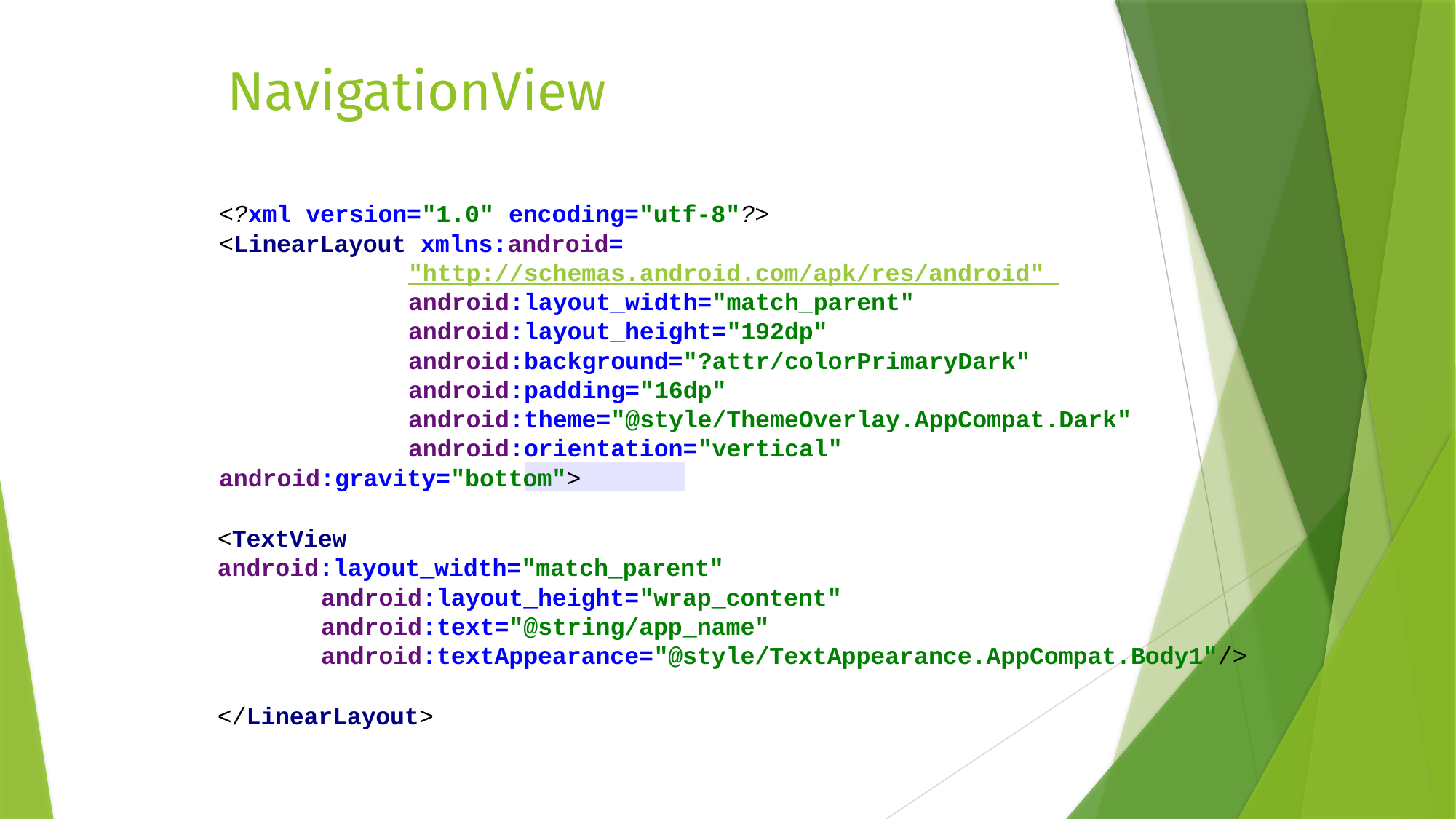

# NavigationView
<?xml version="1.0" encoding="utf-8"?>
<LinearLayout xmlns:android="http://schemas.android.com/apk/res/android"  android:layout_width="match_parent"  android:layout_height="192dp"  android:background="?attr/colorPrimaryDark"  android:padding="16dp"  android:theme="@style/ThemeOverlay.AppCompat.Dark"  android:orientation="vertical"
android:gravity="bottom">

<TextView
android:layout_width="match_parent"  android:layout_height="wrap_content"  android:text="@string/app_name"  android:textAppearance="@style/TextAppearance.AppCompat.Body1"/>

</LinearLayout>